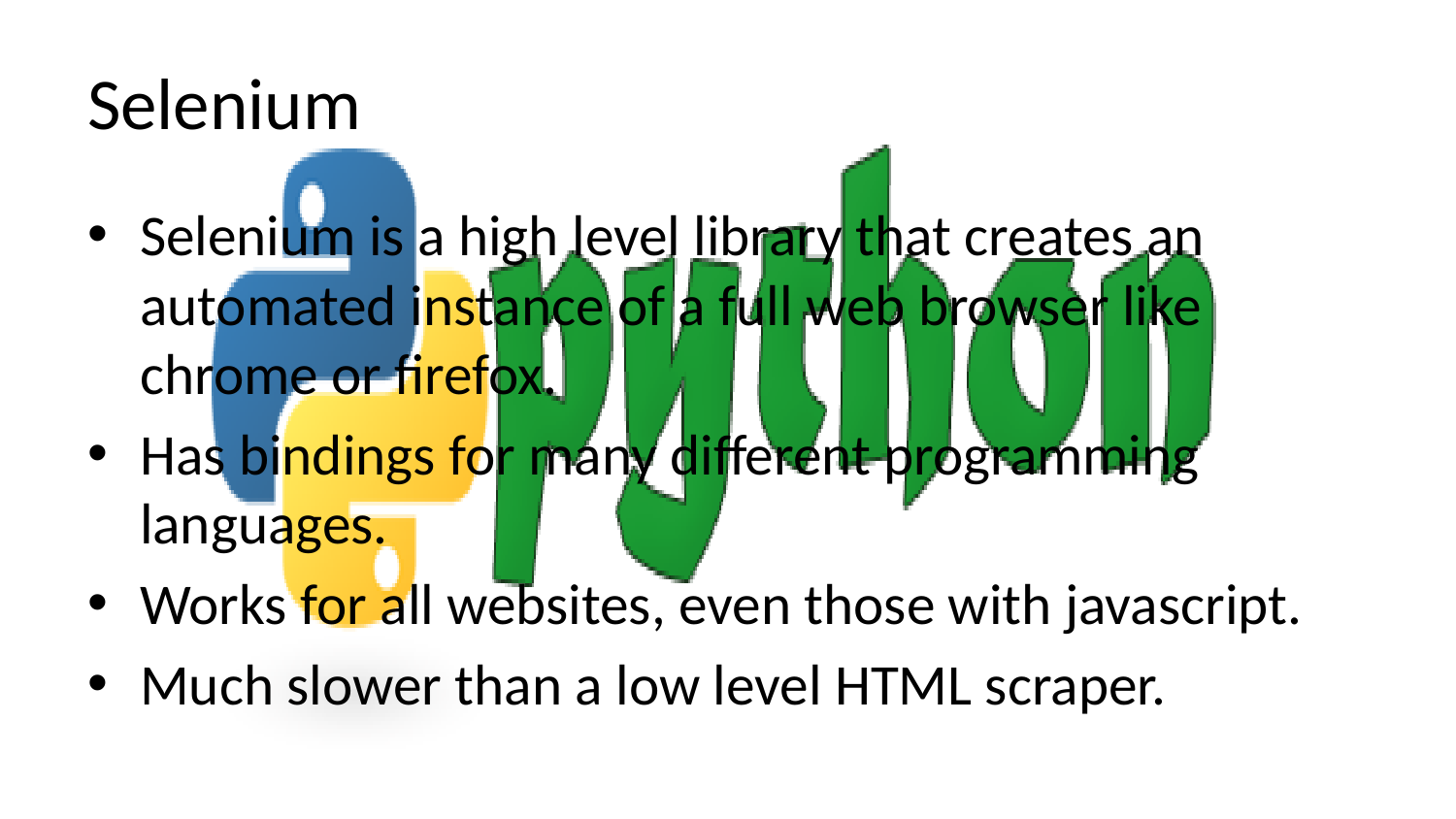

# Selenium
Selenium is a high level library that creates an automated instance of a full web browser like chrome or firefox.
Has bindings for many different programming languages.
Works for all websites, even those with javascript.
Much slower than a low level HTML scraper.